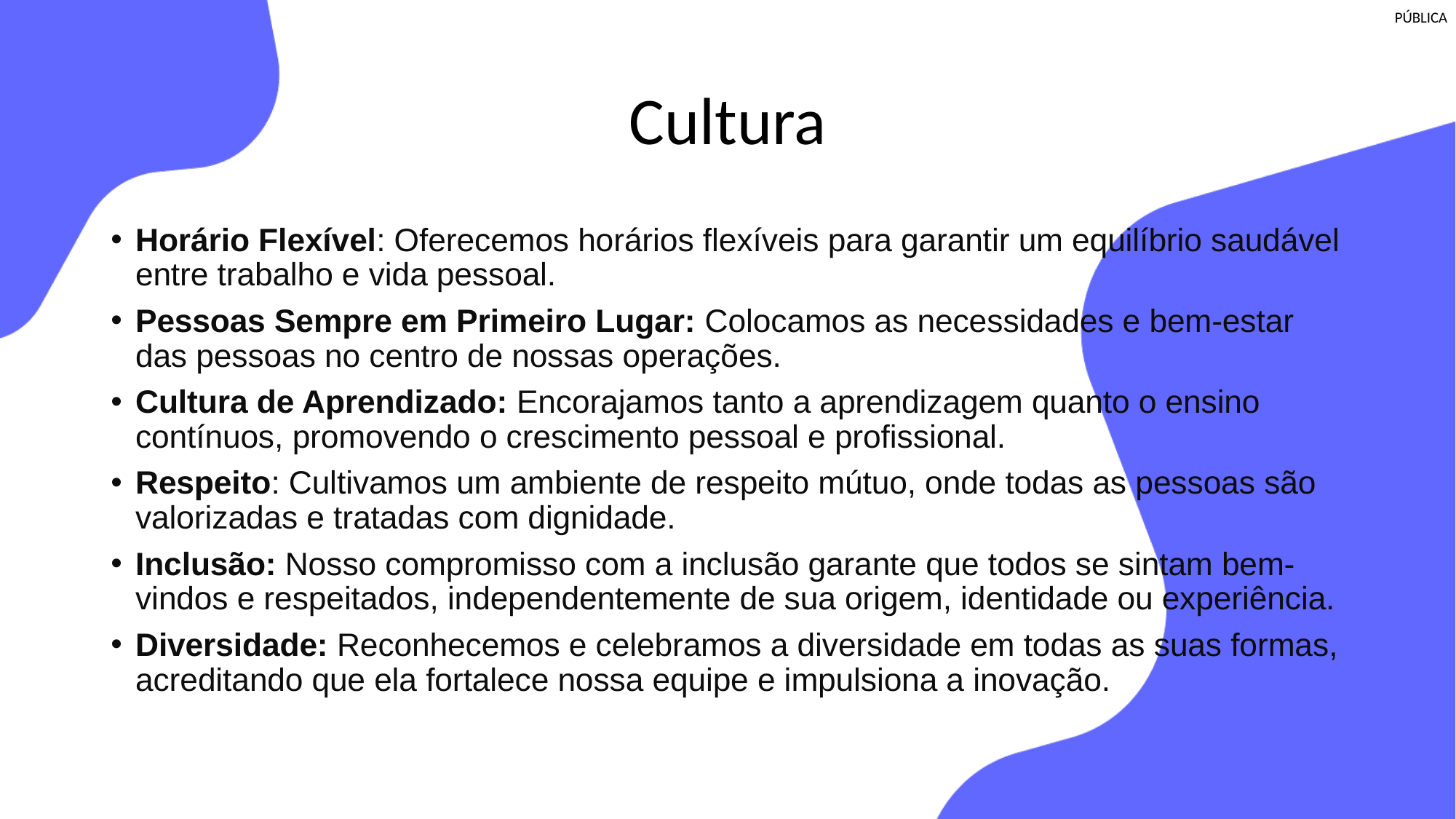

# Cultura
Horário Flexível: Oferecemos horários flexíveis para garantir um equilíbrio saudável entre trabalho e vida pessoal.
Pessoas Sempre em Primeiro Lugar: Colocamos as necessidades e bem-estar das pessoas no centro de nossas operações.
Cultura de Aprendizado: Encorajamos tanto a aprendizagem quanto o ensino contínuos, promovendo o crescimento pessoal e profissional.
Respeito: Cultivamos um ambiente de respeito mútuo, onde todas as pessoas são valorizadas e tratadas com dignidade.
Inclusão: Nosso compromisso com a inclusão garante que todos se sintam bem-vindos e respeitados, independentemente de sua origem, identidade ou experiência.
Diversidade: Reconhecemos e celebramos a diversidade em todas as suas formas, acreditando que ela fortalece nossa equipe e impulsiona a inovação.